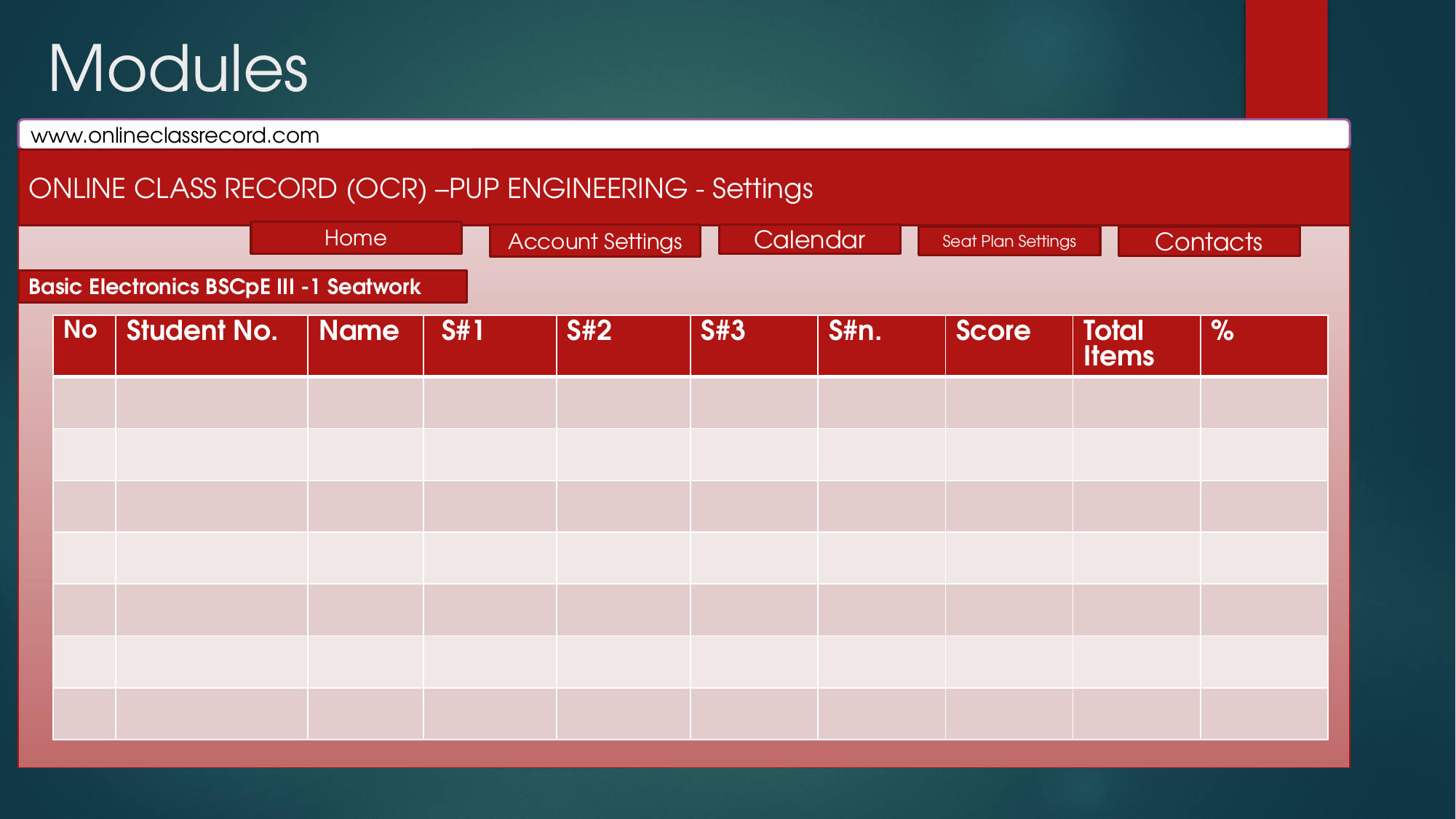

# Modules
www.onlineclassrecord.com
ONLINE CLASS RECORD (OCR) –PUP ENGINEERING - Settings

Basic Electronics BSCpE III -1 Seatwork

Home
Calendar
Account Settings
Seat Plan Settings
Contacts
| No | Student No. | Name | S#1 | S#2 | S#3 | S#n. | Score | Total Items | % |
| --- | --- | --- | --- | --- | --- | --- | --- | --- | --- |
|  |  |  |  |  |  |  |  |  |  |
|  |  |  |  |  |  |  |  |  |  |
|  |  |  |  |  |  |  |  |  |  |
|  |  |  |  |  |  |  |  |  |  |
|  |  |  |  |  |  |  |  |  |  |
|  |  |  |  |  |  |  |  |  |  |
|  |  |  |  |  |  |  |  |  |  |